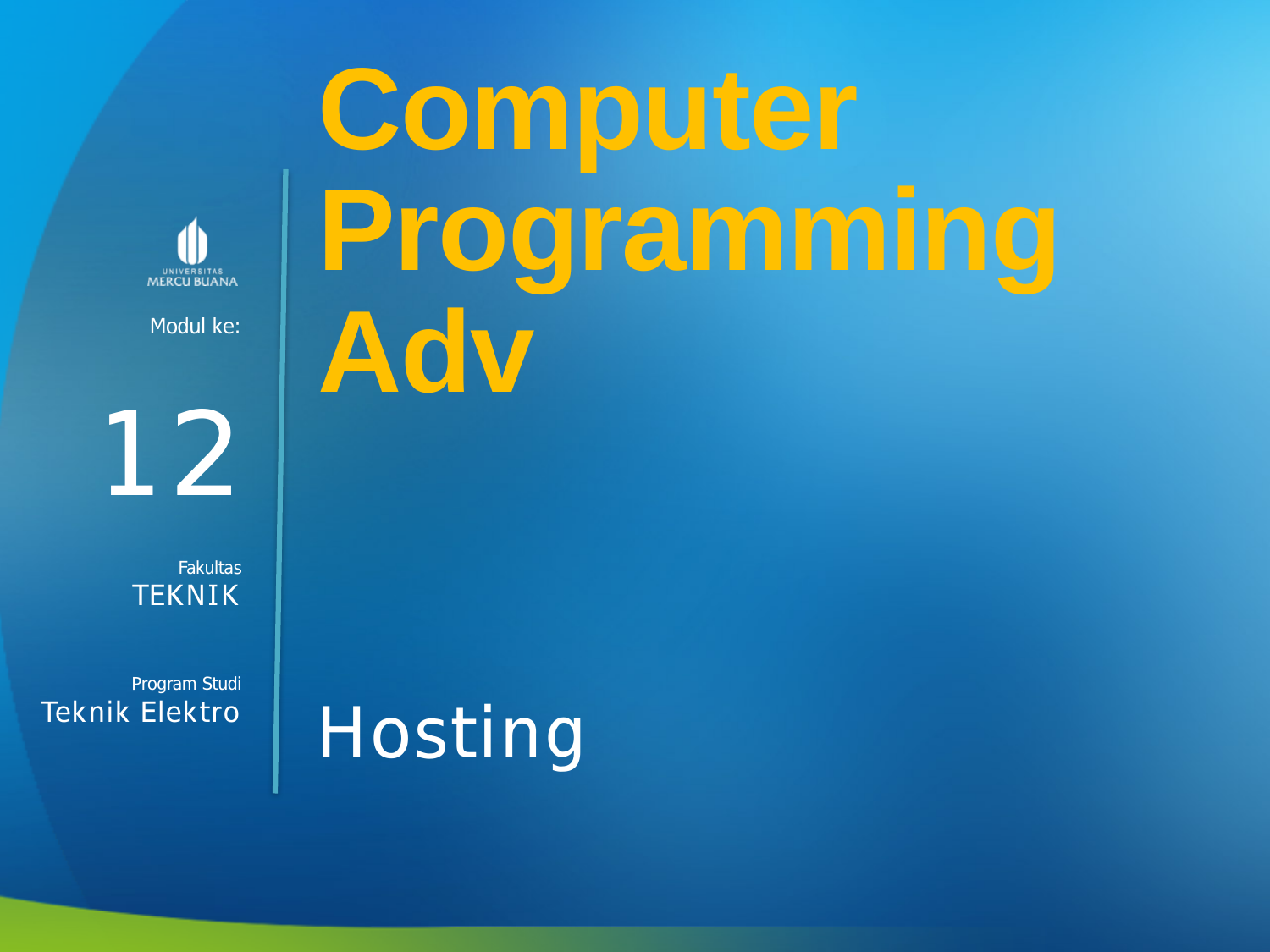

Computer Programming Adv
12
TEKNIK
Hosting
Teknik Elektro